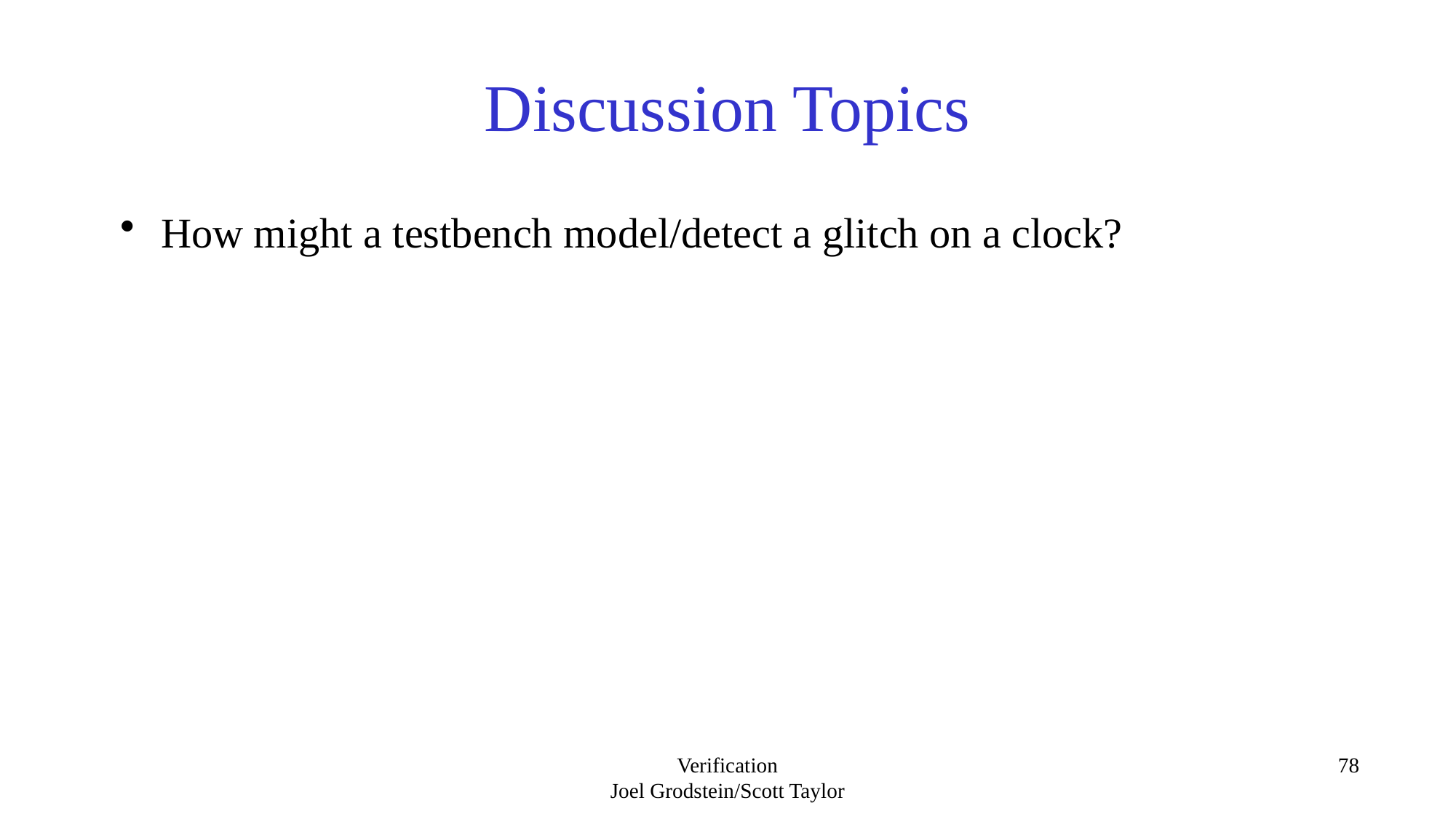

# Discussion Topics
How might a testbench model/detect a glitch on a clock?

Verification
Joel Grodstein/Scott Taylor